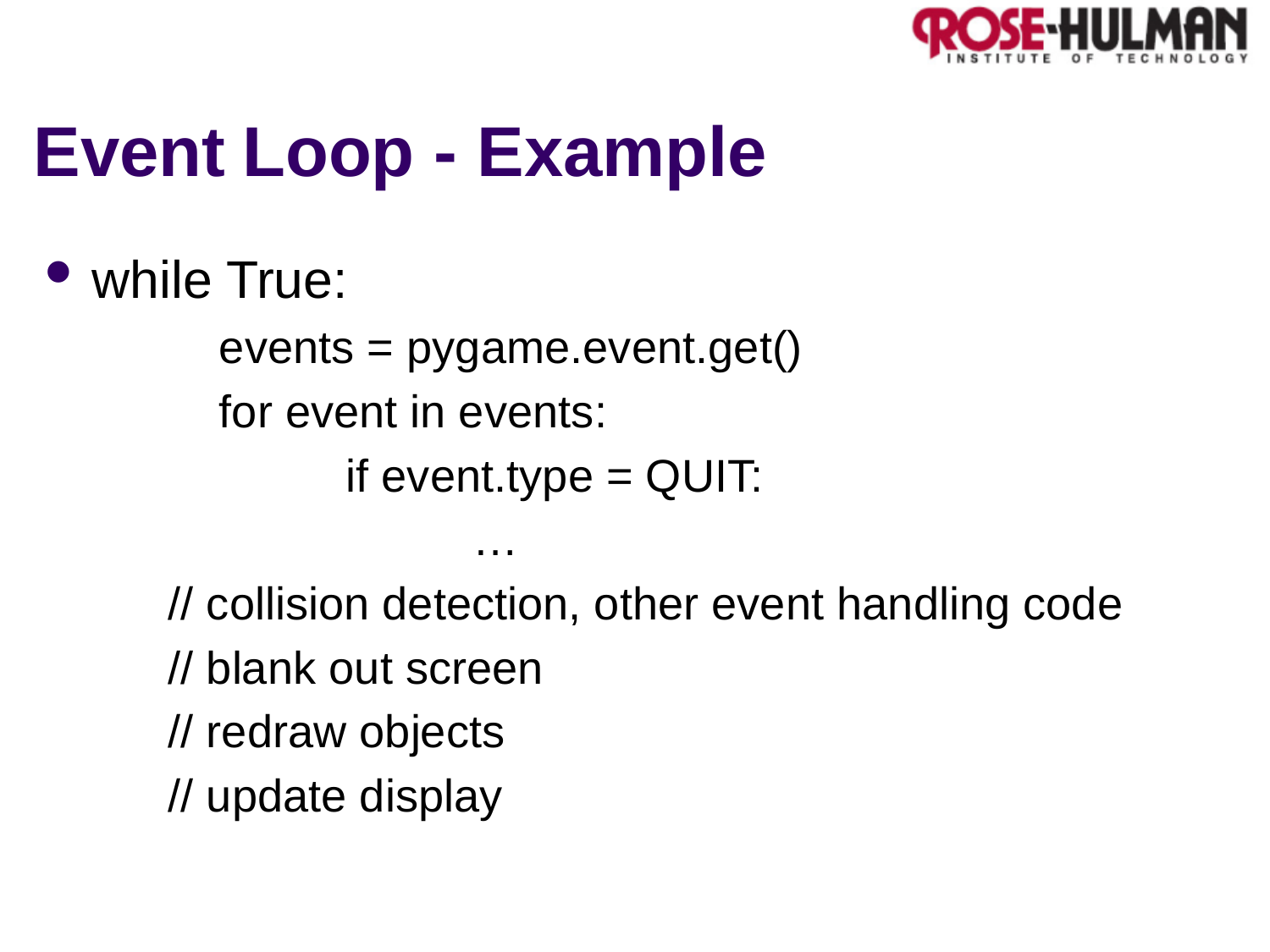

# Event Loop - Example
while True:
	events = pygame.event.get()
	for event in events:
		if event.type = QUIT:
			…
      // collision detection, other event handling code
      // blank out screen
      // redraw objects
      // update display